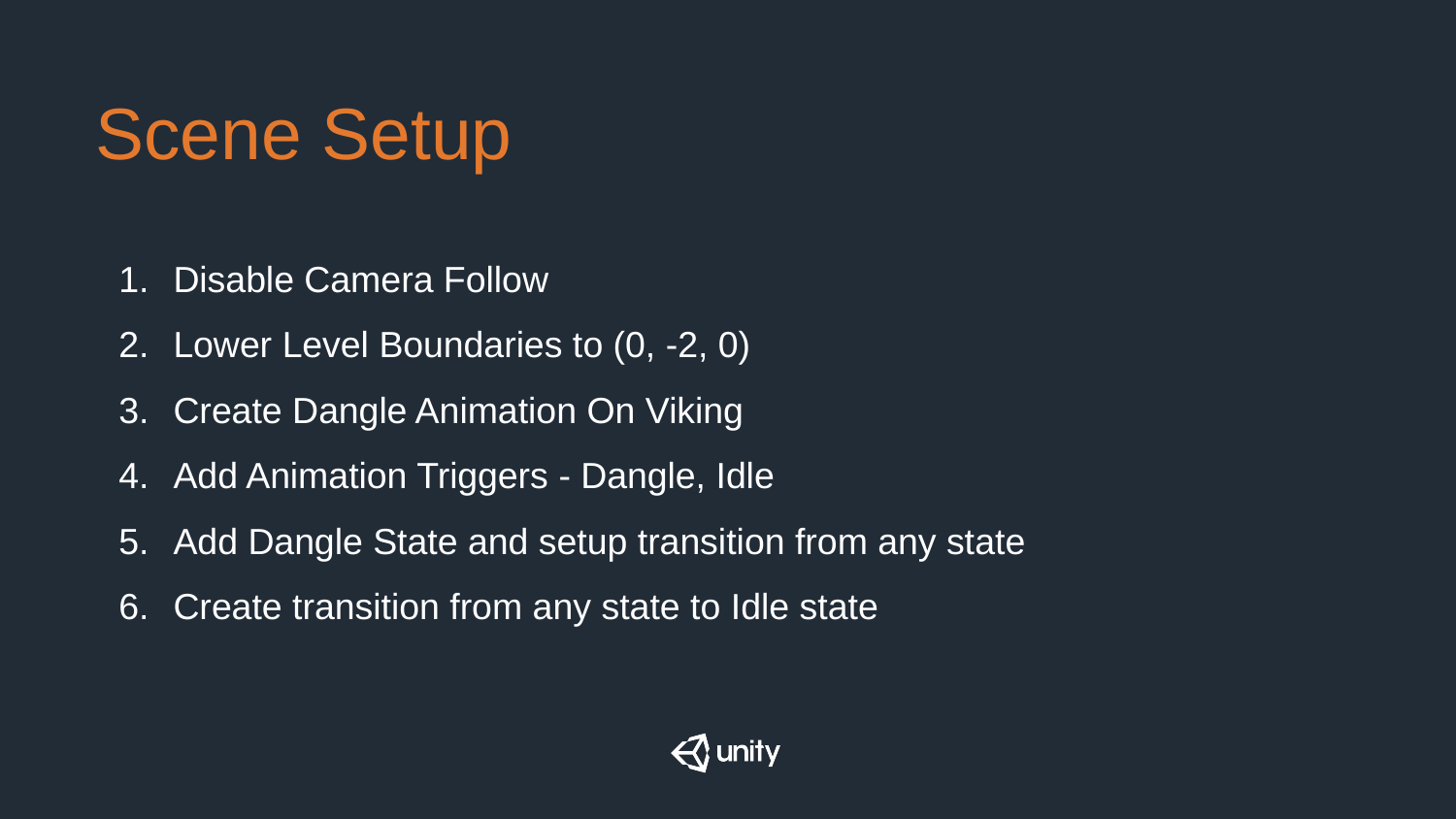

# Scene Setup
Disable Camera Follow
Lower Level Boundaries to (0, -2, 0)
Create Dangle Animation On Viking
Add Animation Triggers - Dangle, Idle
Add Dangle State and setup transition from any state
Create transition from any state to Idle state